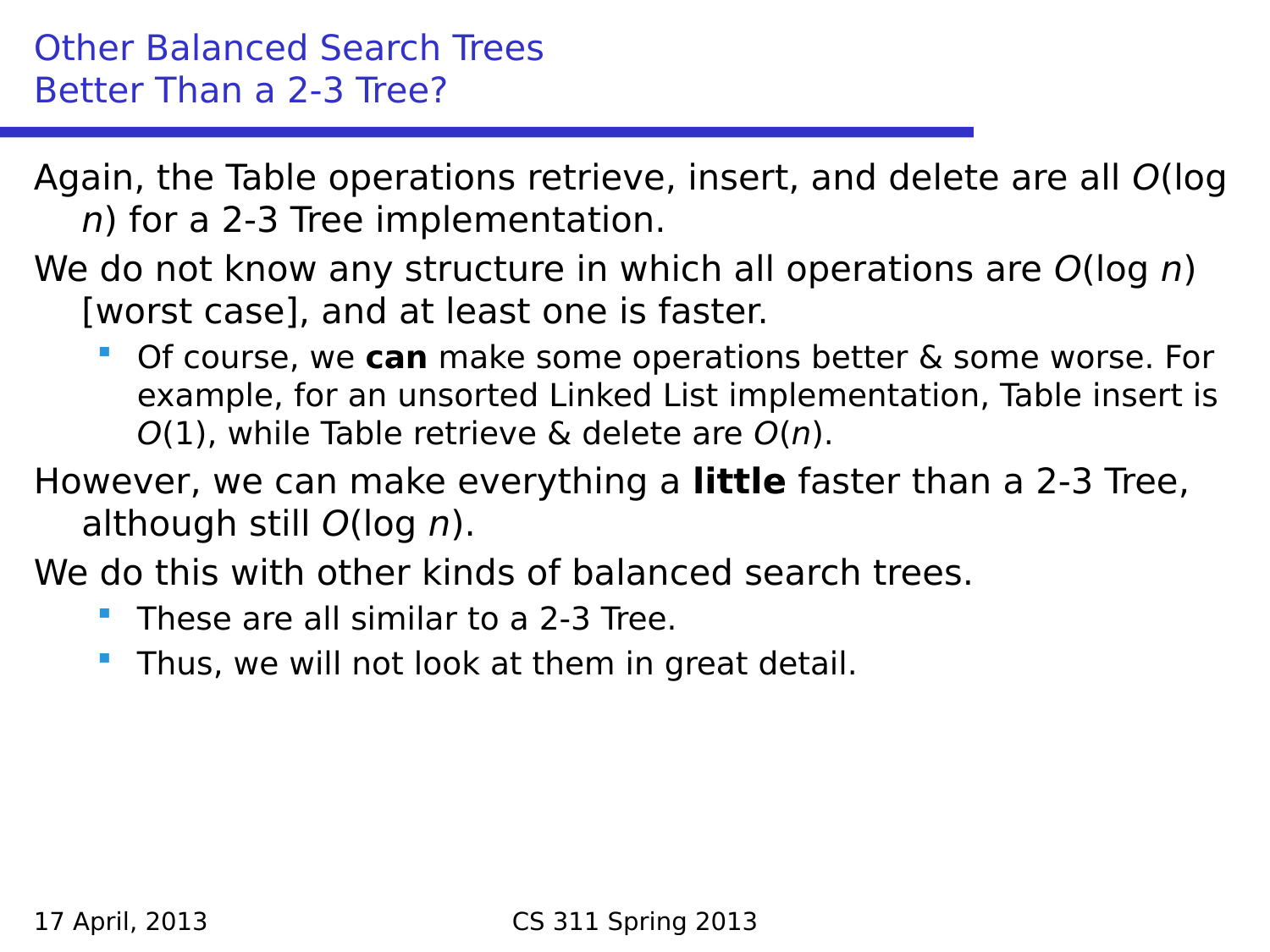

# Other Balanced Search Trees Better Than a 2-3 Tree?
Again, the Table operations retrieve, insert, and delete are all O(log n) for a 2-3 Tree implementation.
We do not know any structure in which all operations are O(log n) [worst case], and at least one is faster.
Of course, we can make some operations better & some worse. For example, for an unsorted Linked List implementation, Table insert is O(1), while Table retrieve & delete are O(n).
However, we can make everything a little faster than a 2-3 Tree, although still O(log n).
We do this with other kinds of balanced search trees.
These are all similar to a 2-3 Tree.
Thus, we will not look at them in great detail.
17 April, 2013
CS 311 Spring 2013